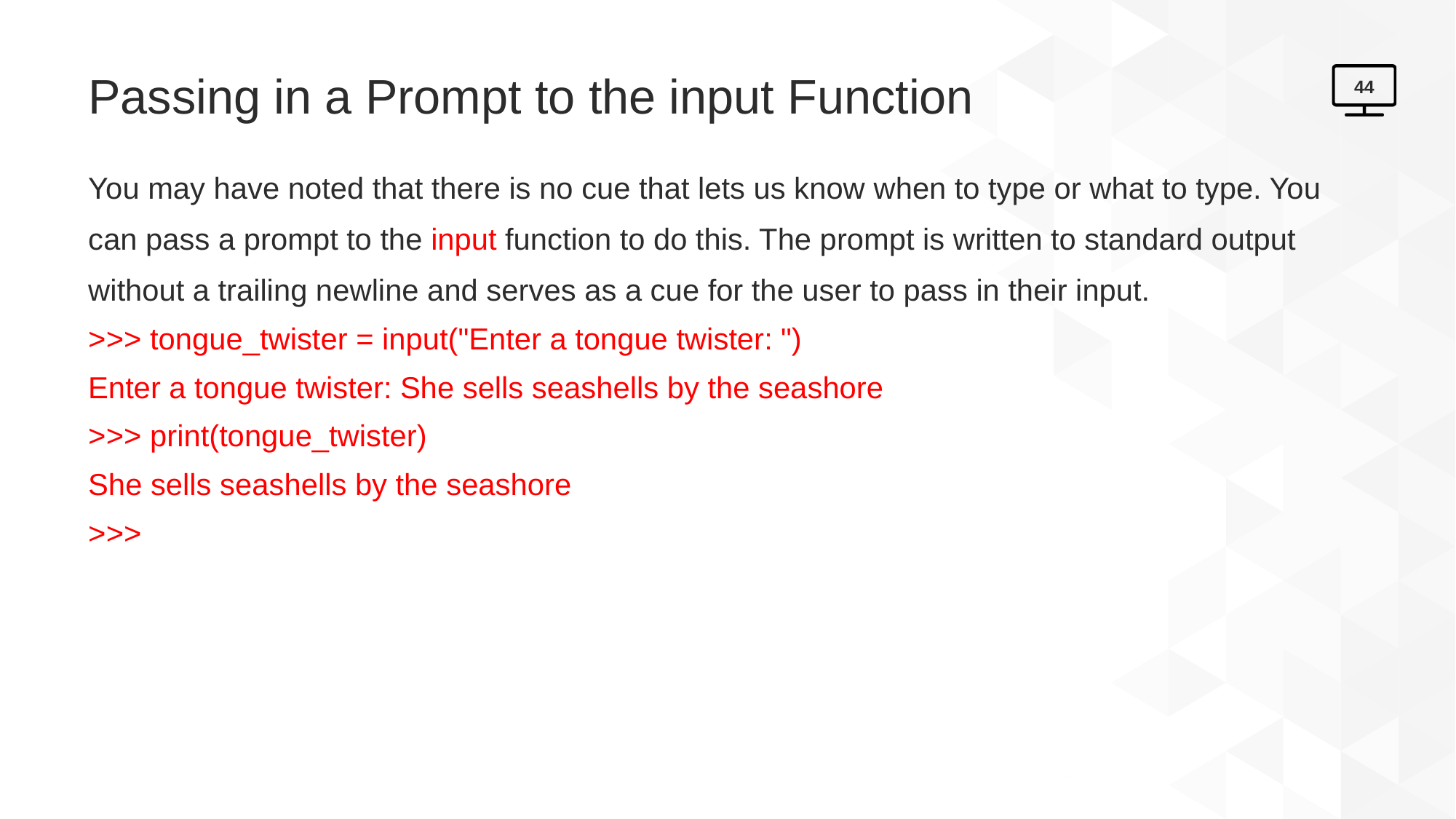

# Passing in a Prompt to the input Function
44
You may have noted that there is no cue that lets us know when to type or what to type. You can pass a prompt to the input function to do this. The prompt is written to standard output without a trailing newline and serves as a cue for the user to pass in their input.
>>> tongue_twister = input("Enter a tongue twister: ")
Enter a tongue twister: She sells seashells by the seashore
>>> print(tongue_twister)
She sells seashells by the seashore
>>>